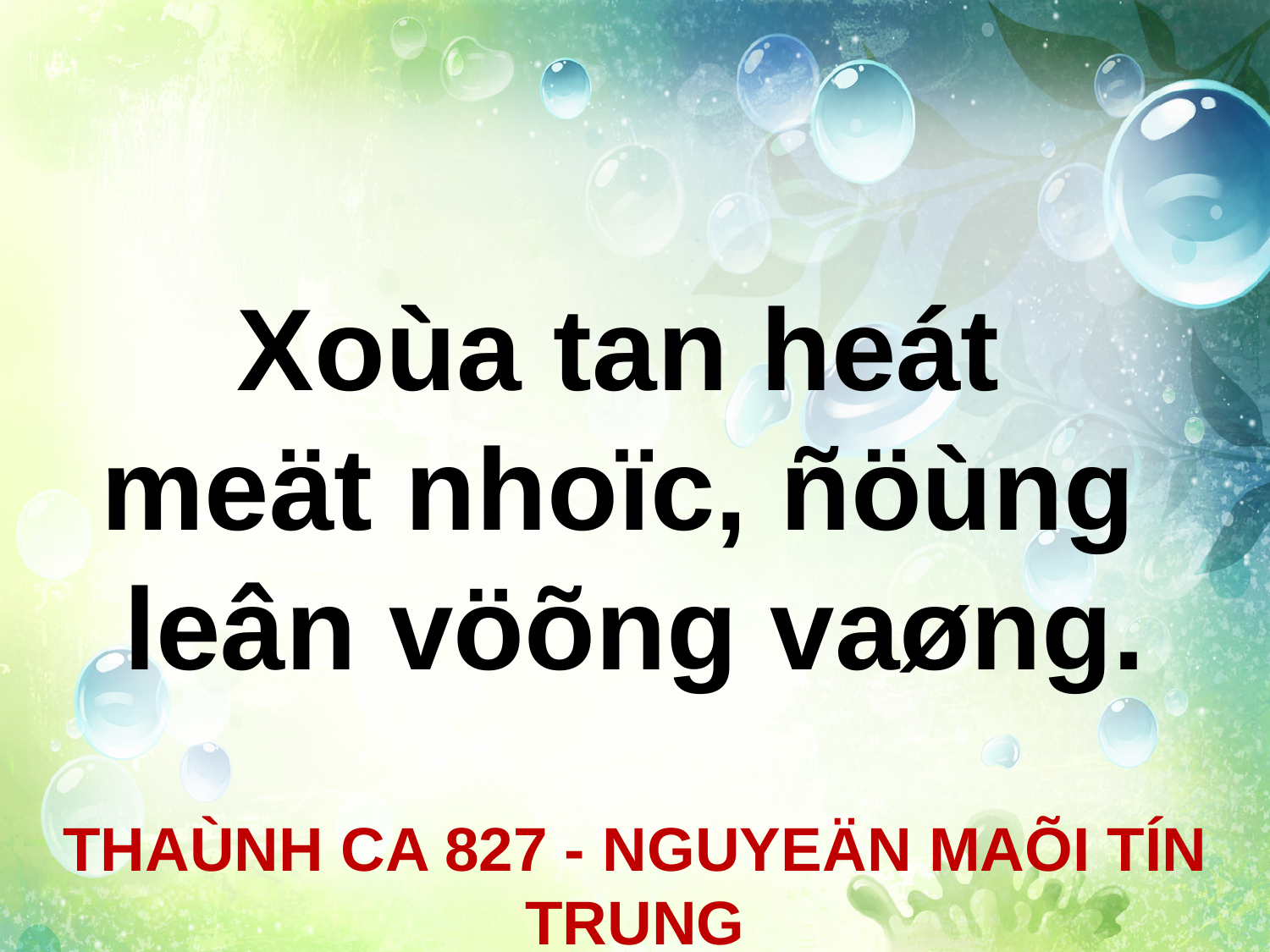

Xoùa tan heát
meät nhoïc, ñöùng
leân vöõng vaøng.
THAÙNH CA 827 - NGUYEÄN MAÕI TÍN TRUNG